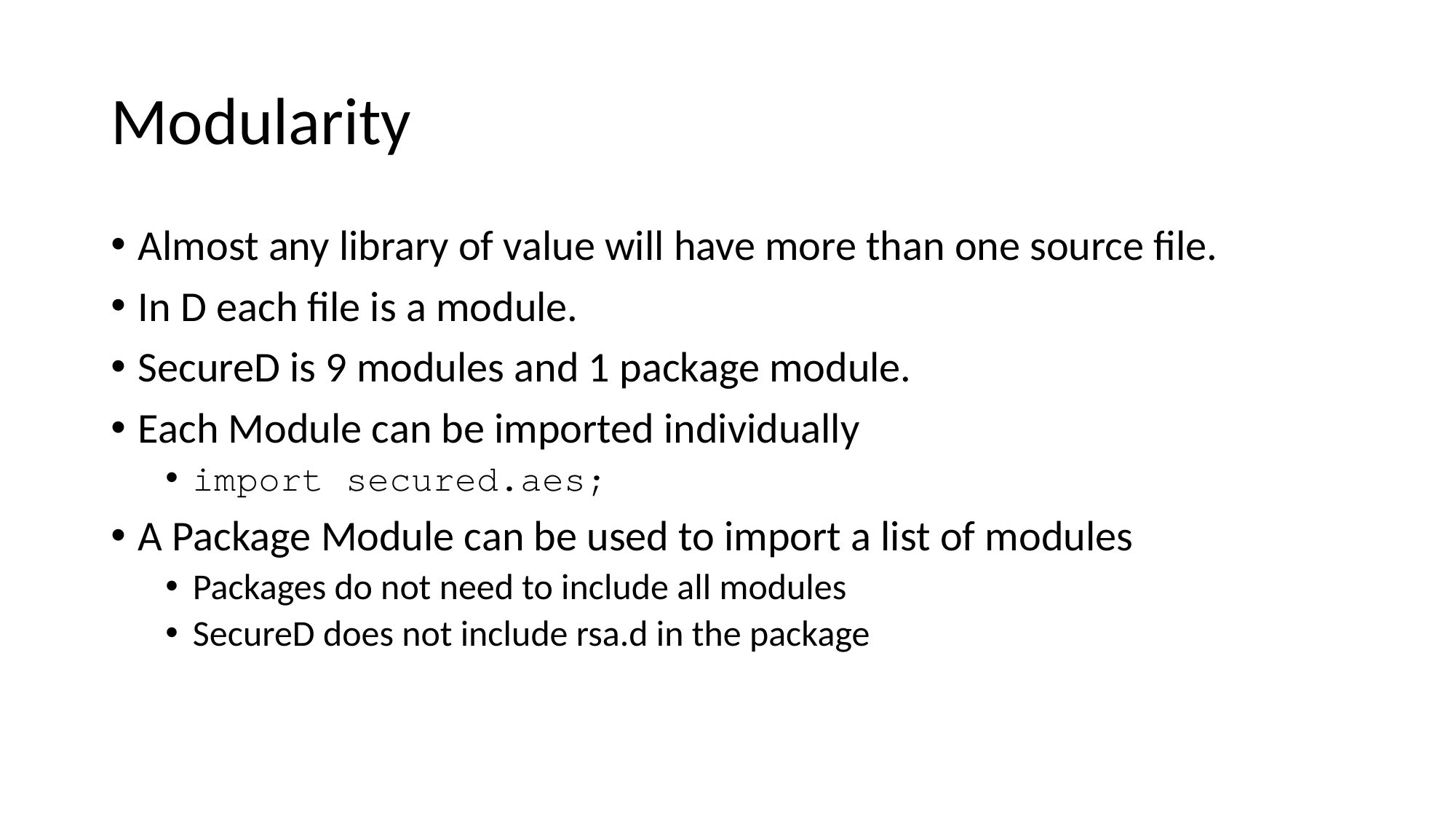

# Modularity
Almost any library of value will have more than one source file.
In D each file is a module.
SecureD is 9 modules and 1 package module.
Each Module can be imported individually
import secured.aes;
A Package Module can be used to import a list of modules
Packages do not need to include all modules
SecureD does not include rsa.d in the package